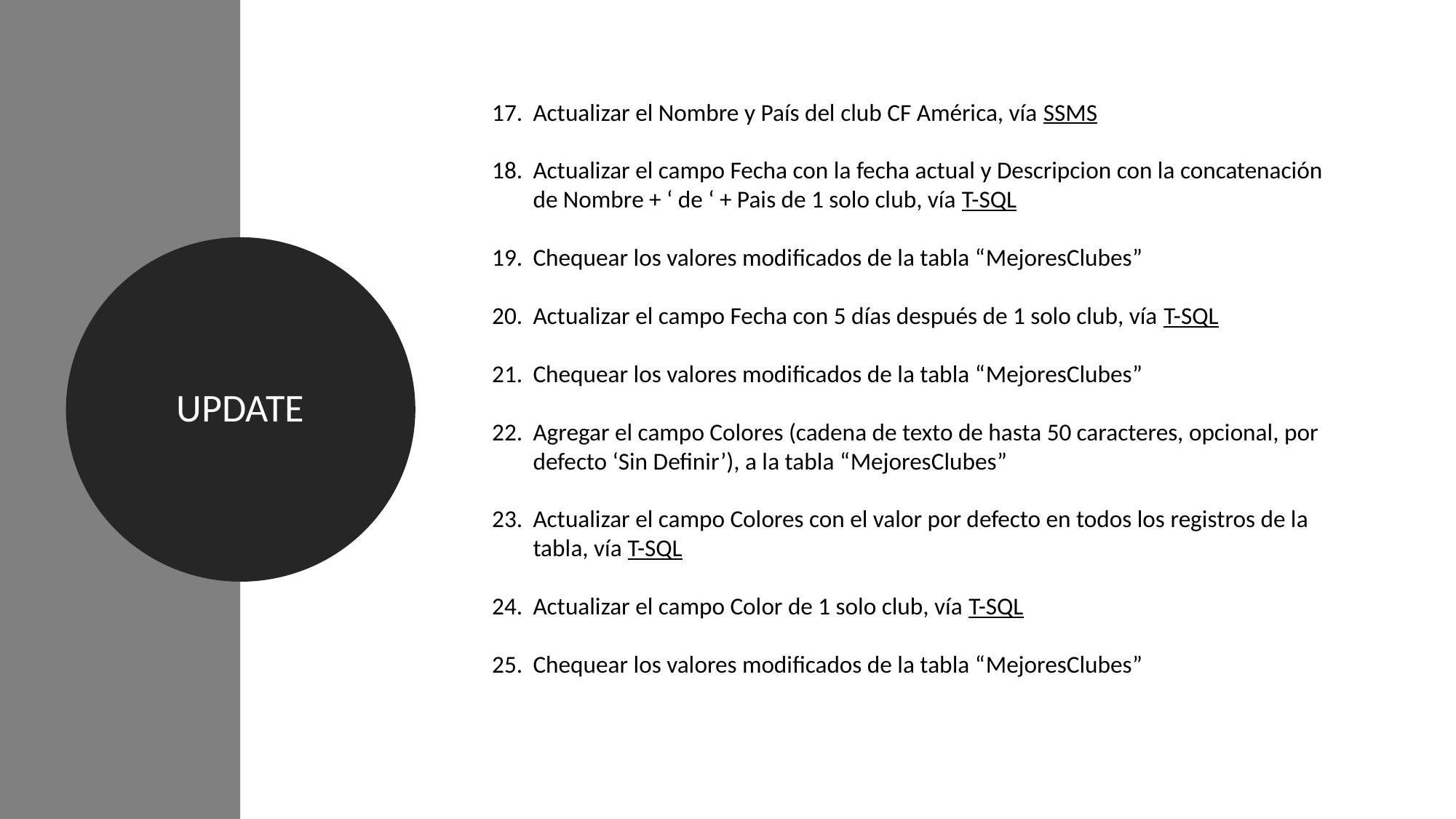

Actualizar el Nombre y País del club CF América, vía SSMS

Actualizar el campo Fecha con la fecha actual y Descripcion con la concatenación de Nombre + ‘ de ‘ + Pais de 1 solo club, vía T-SQL

Chequear los valores modificados de la tabla “MejoresClubes”

Actualizar el campo Fecha con 5 días después de 1 solo club, vía T-SQL

Chequear los valores modificados de la tabla “MejoresClubes”

Agregar el campo Colores (cadena de texto de hasta 50 caracteres, opcional, por defecto ‘Sin Definir’), a la tabla “MejoresClubes”

Actualizar el campo Colores con el valor por defecto en todos los registros de la tabla, vía T-SQL

Actualizar el campo Color de 1 solo club, vía T-SQL

Chequear los valores modificados de la tabla “MejoresClubes”
UPDATE